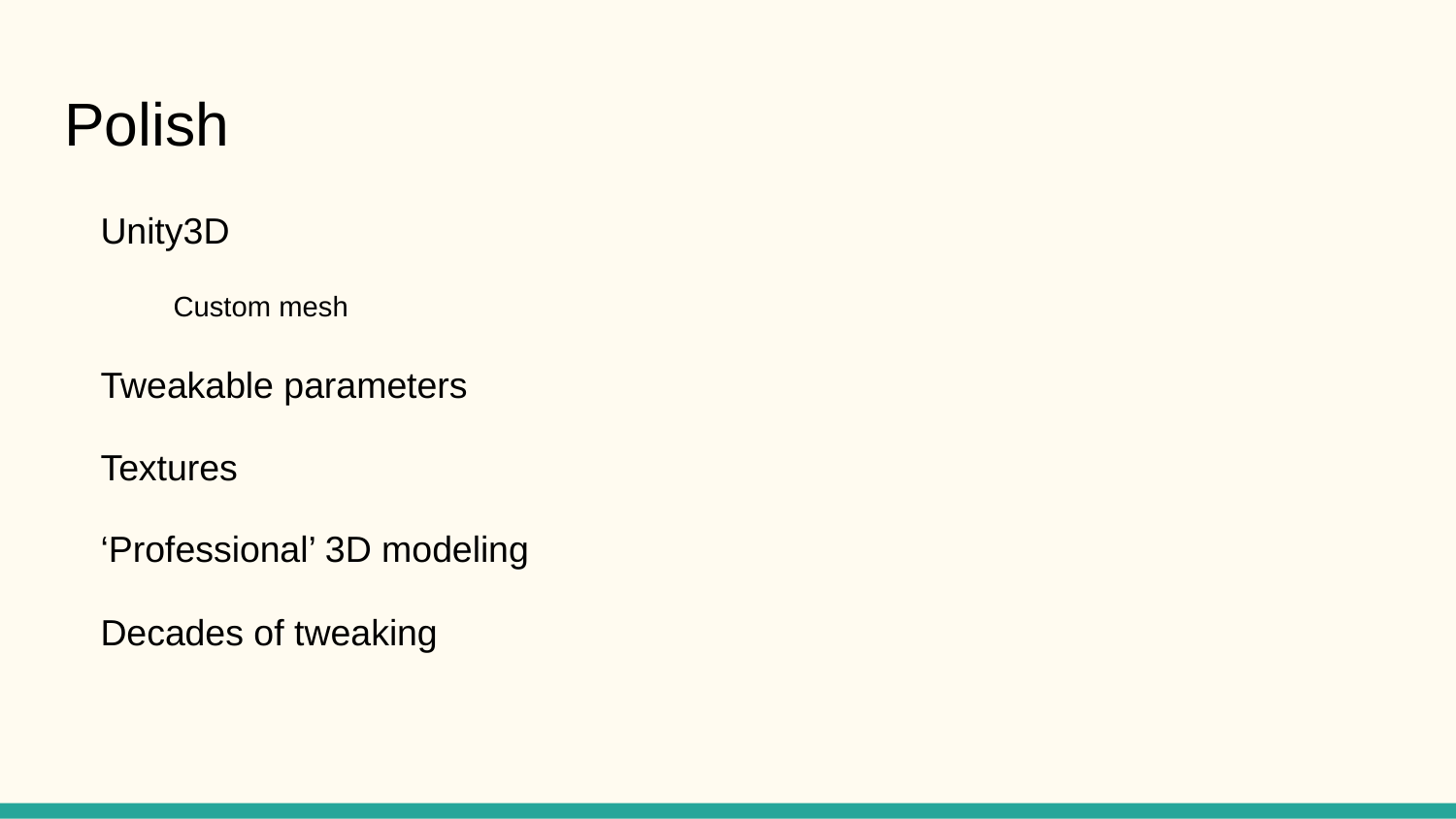

# Polish
Unity3D
Custom mesh
Tweakable parameters
Textures
‘Professional’ 3D modeling
Decades of tweaking